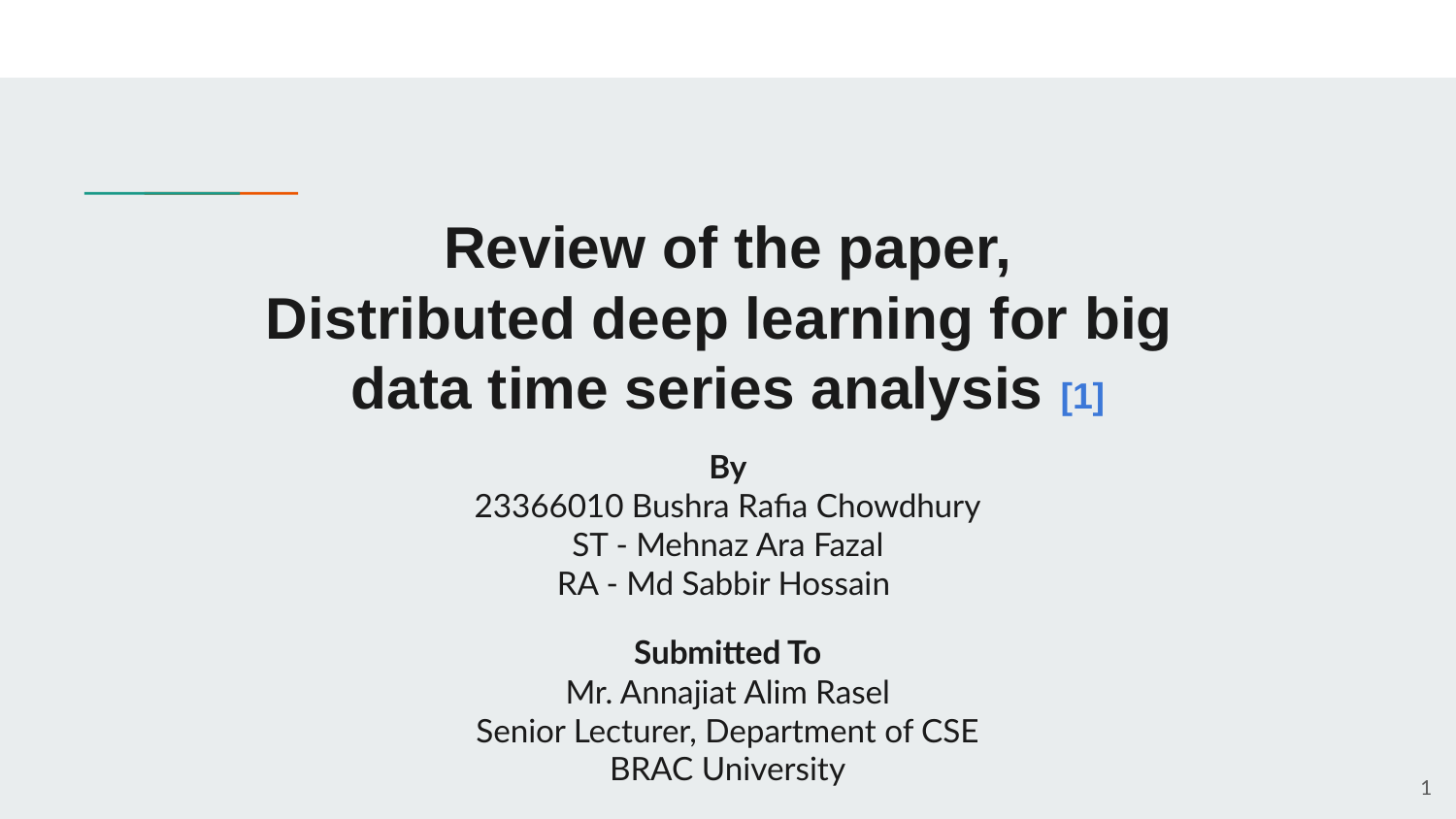

# Review of the paper,
Distributed deep learning for big
data time series analysis [1]

By
23366010 Bushra Rafia Chowdhury
ST - Mehnaz Ara Fazal
RA - Md Sabbir Hossain

Submitted To
Mr. Annajiat Alim Rasel
Senior Lecturer, Department of CSE
BRAC University

1